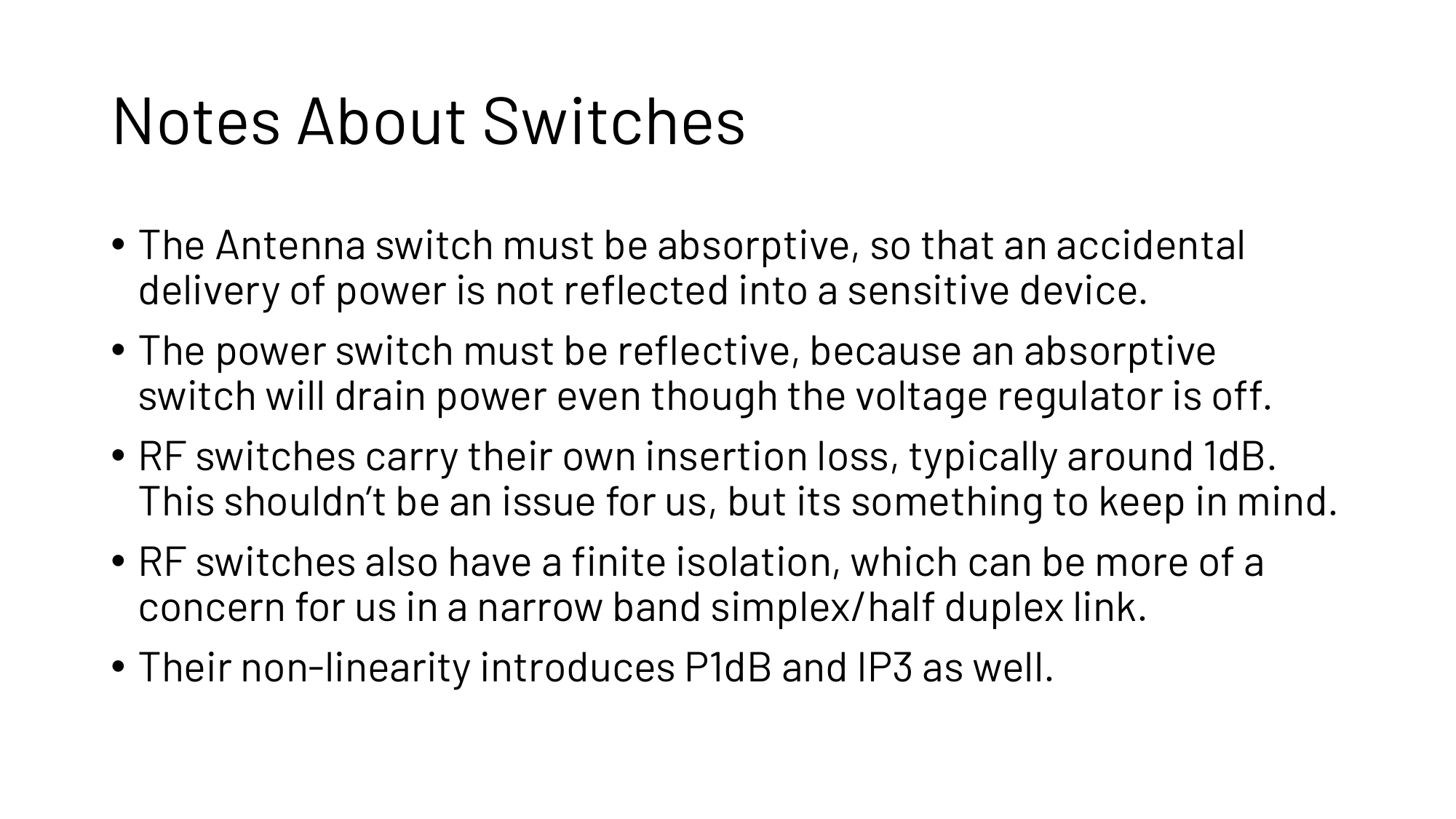

# Notes About Switches
The Antenna switch must be absorptive, so that an accidental delivery of power is not reflected into a sensitive device.
The power switch must be reflective, because an absorptive switch will drain power even though the voltage regulator is off.
RF switches carry their own insertion loss, typically around 1dB. This shouldn’t be an issue for us, but its something to keep in mind.
RF switches also have a finite isolation, which can be more of a concern for us in a narrow band simplex/half duplex link.
Their non-linearity introduces P1dB and IP3 as well.